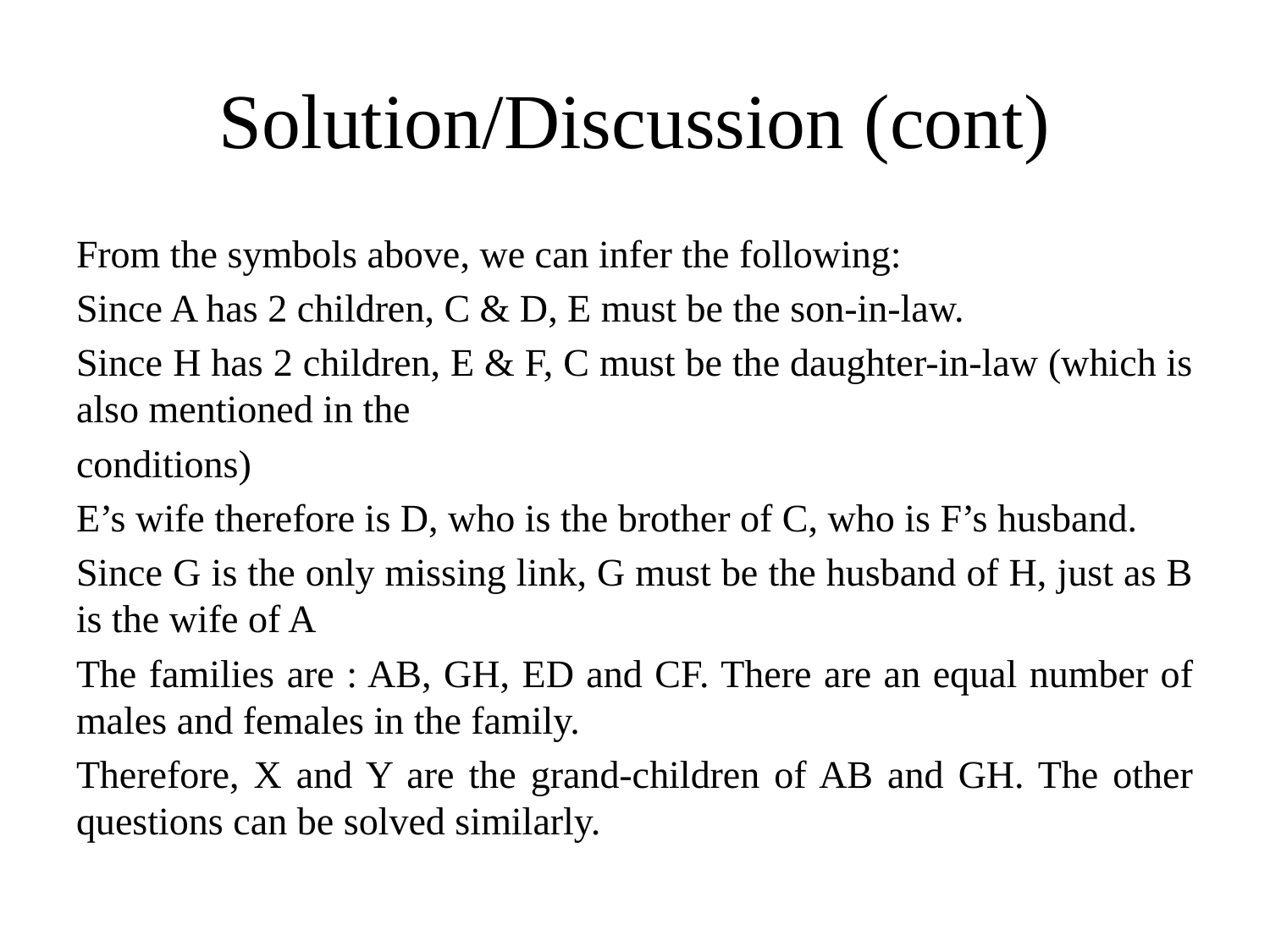

# Solution/Discussion (cont)
From the symbols above, we can infer the following:
Since A has 2 children, C & D, E must be the son-in-law.
Since H has 2 children, E & F, C must be the daughter-in-law (which is also mentioned in the
conditions)
E’s wife therefore is D, who is the brother of C, who is F’s husband.
Since G is the only missing link, G must be the husband of H, just as B is the wife of A
The families are : AB, GH, ED and CF. There are an equal number of males and females in the family.
Therefore, X and Y are the grand-children of AB and GH. The other questions can be solved similarly.